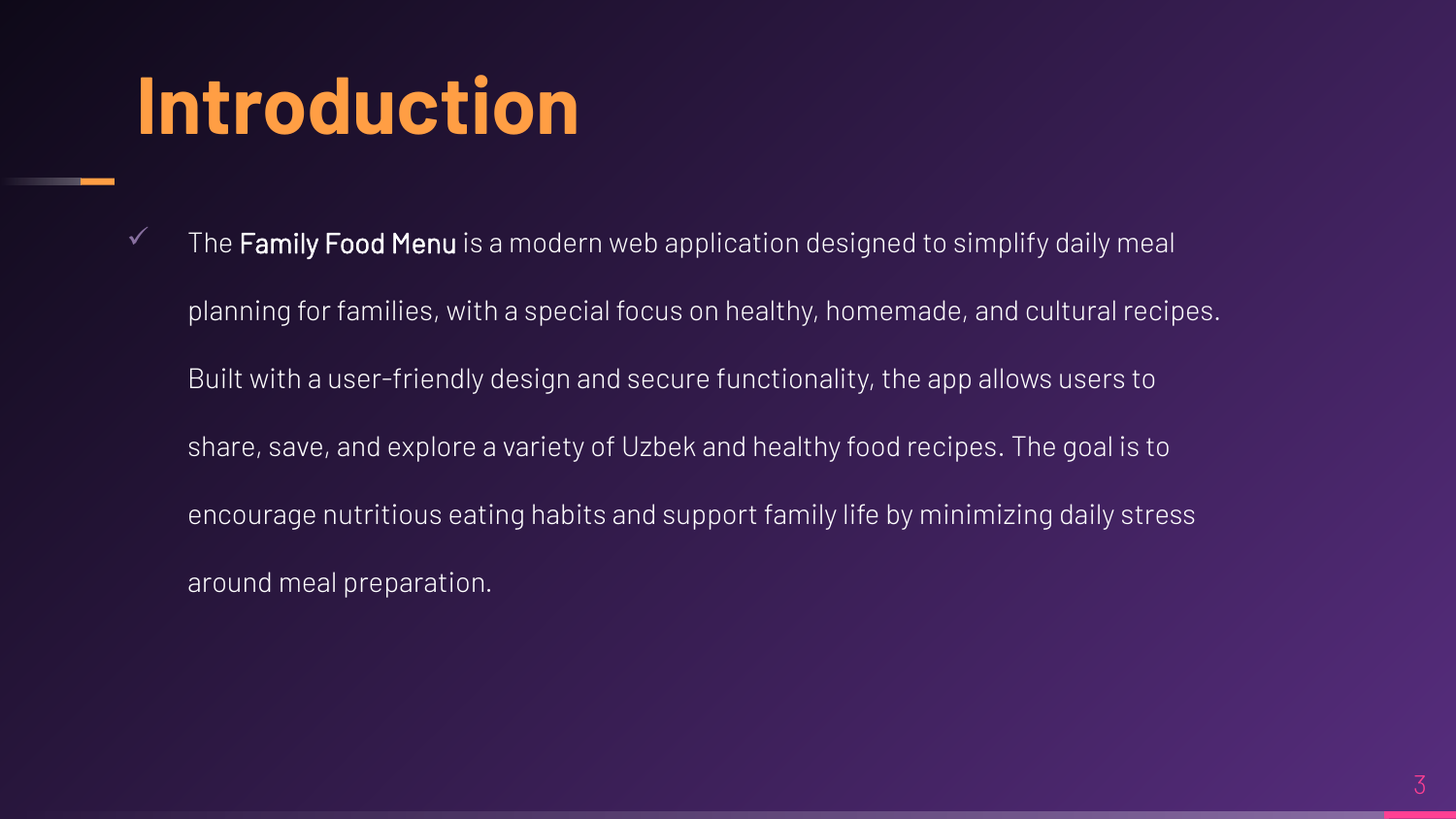

# Introduction
The Family Food Menu is a modern web application designed to simplify daily meal planning for families, with a special focus on healthy, homemade, and cultural recipes. Built with a user-friendly design and secure functionality, the app allows users to share, save, and explore a variety of Uzbek and healthy food recipes. The goal is to encourage nutritious eating habits and support family life by minimizing daily stress around meal preparation.

3